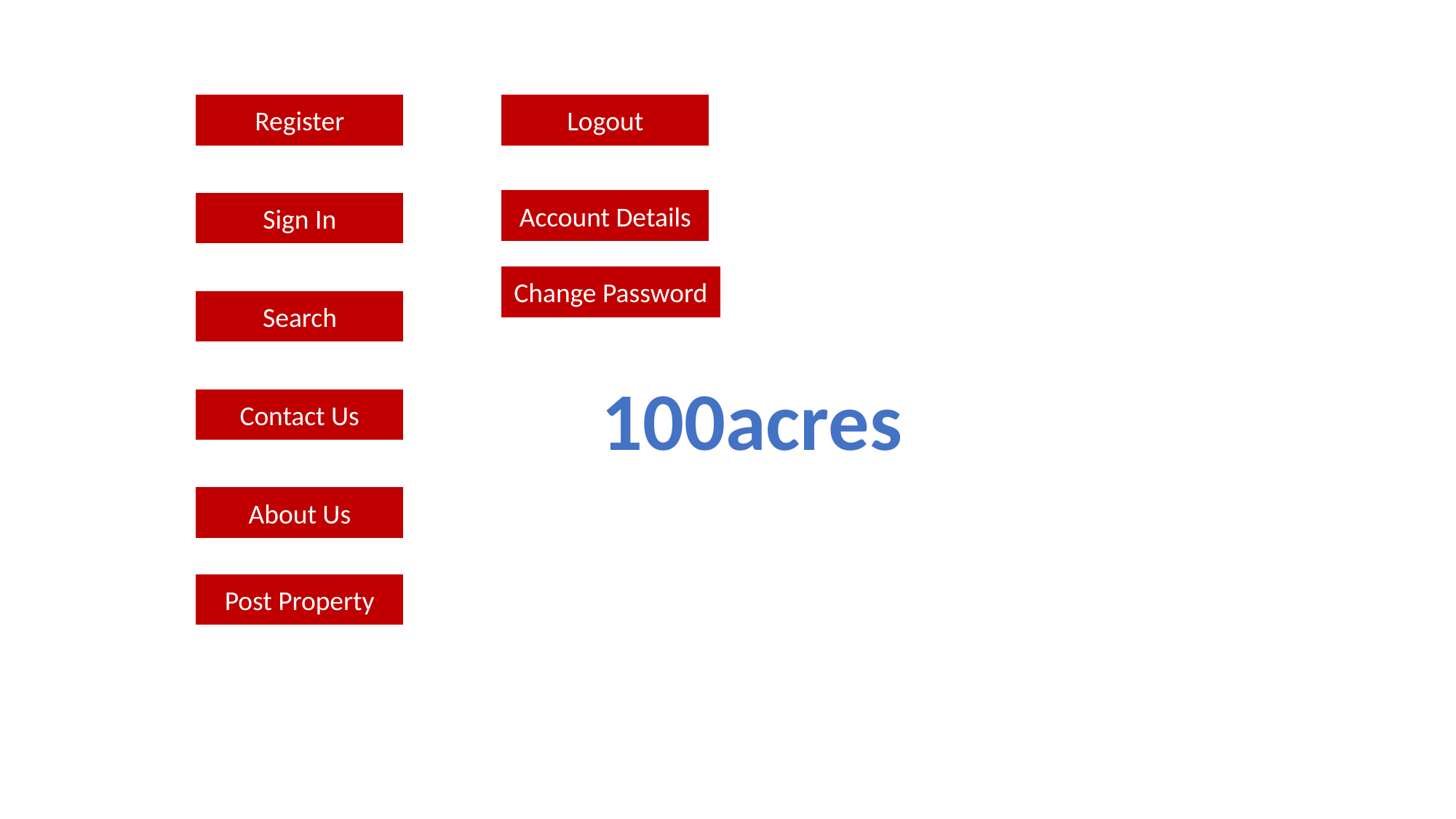

Register
Logout
Account Details
Sign In
Change Password
Search
100acres
Contact Us
About Us
Post Property